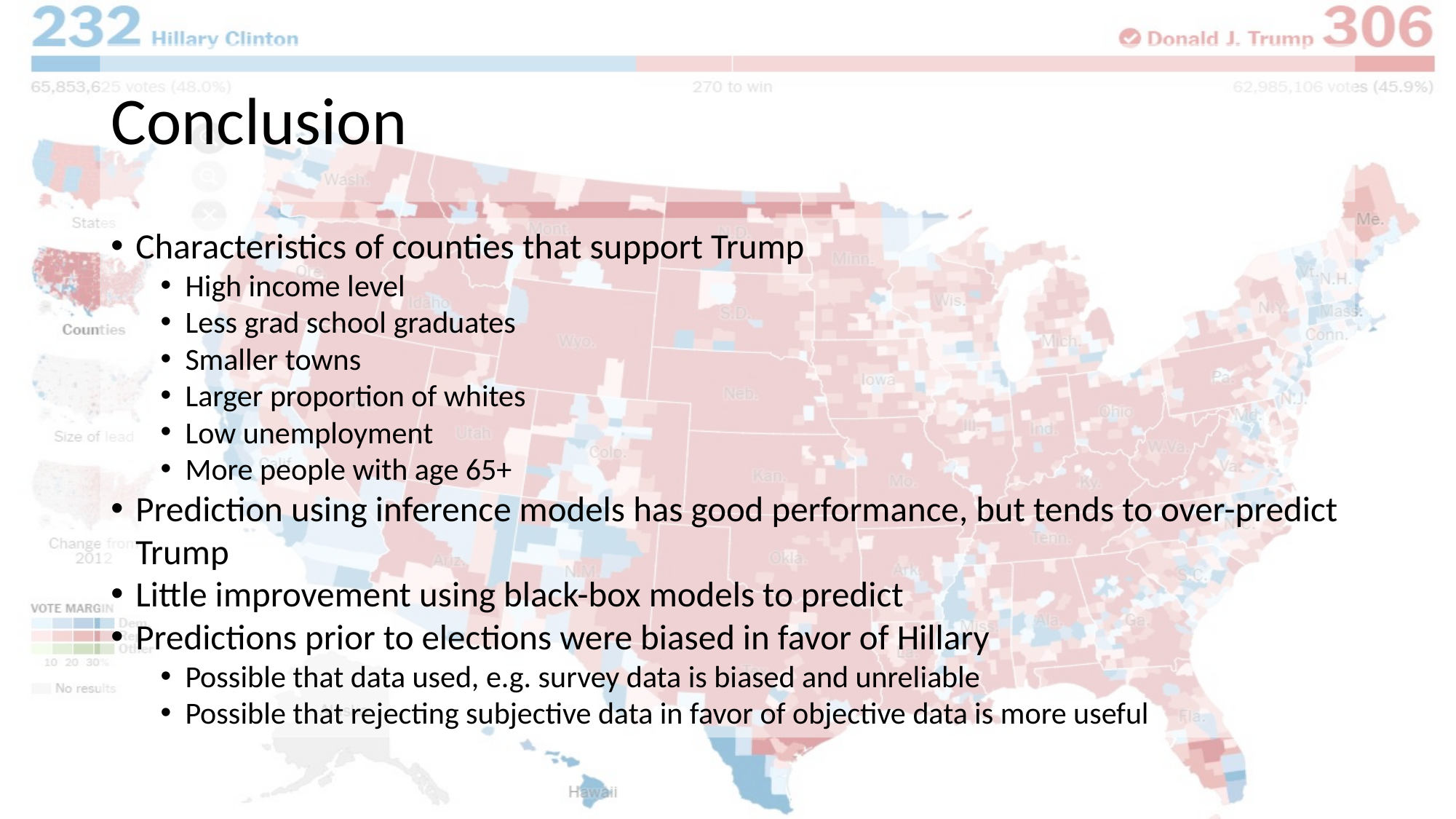

# Conclusion
Characteristics of counties that support Trump
High income level
Less grad school graduates
Smaller towns
Larger proportion of whites
Low unemployment
More people with age 65+
Prediction using inference models has good performance, but tends to over-predict Trump
Little improvement using black-box models to predict
Predictions prior to elections were biased in favor of Hillary
Possible that data used, e.g. survey data is biased and unreliable
Possible that rejecting subjective data in favor of objective data is more useful